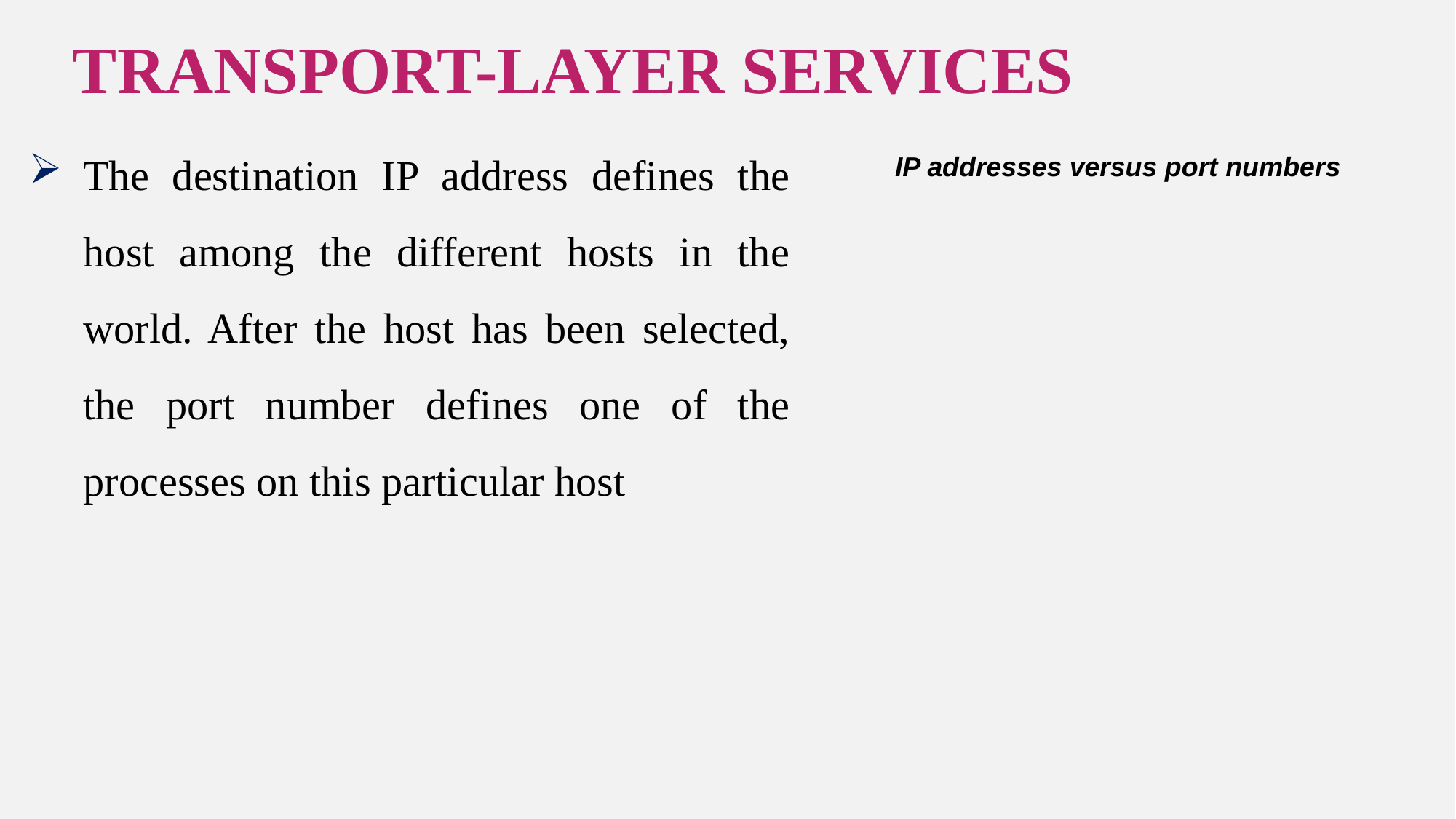

# TRANSPORT-LAYER SERVICES
The destination IP address defines the host among the different hosts in the world. After the host has been selected, the port number defines one of the processes on this particular host
IP addresses versus port numbers